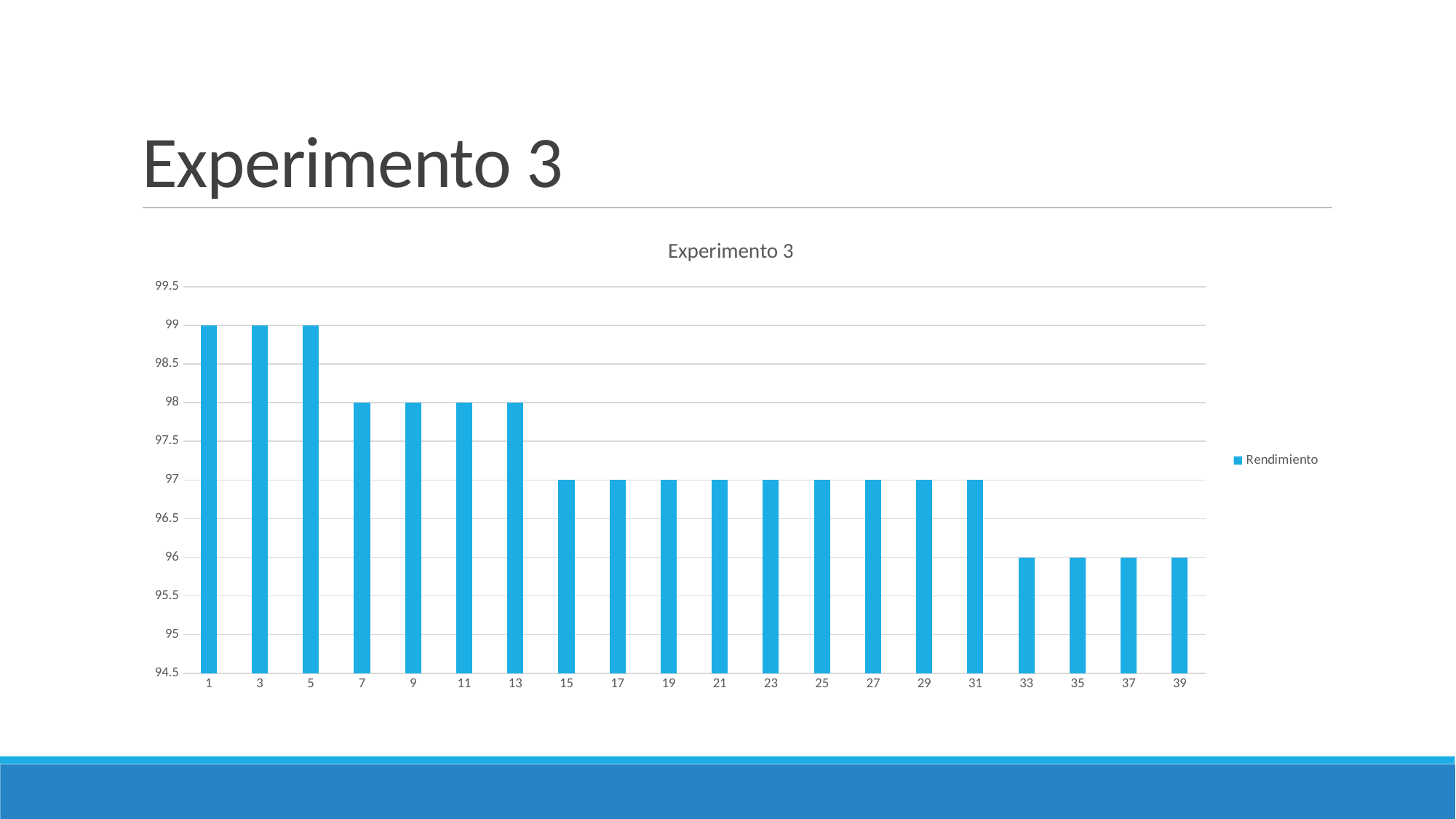

# Experimento 3

### Chart: Experimento 3

| Category | Rendimiento |
|---|---|
| 1 | 99.0 |
| 3 | 99.0 |
| 5 | 99.0 |
| 7 | 98.0 |
| 9 | 98.0 |
| 11 | 98.0 |
| 13 | 98.0 |
| 15 | 97.0 |
| 17 | 97.0 |
| 19 | 97.0 |
| 21 | 97.0 |
| 23 | 97.0 |
| 25 | 97.0 |
| 27 | 97.0 |
| 29 | 97.0 |
| 31 | 97.0 |
| 33 | 96.0 |
| 35 | 96.0 |
| 37 | 96.0 |
| 39 | 96.0 |